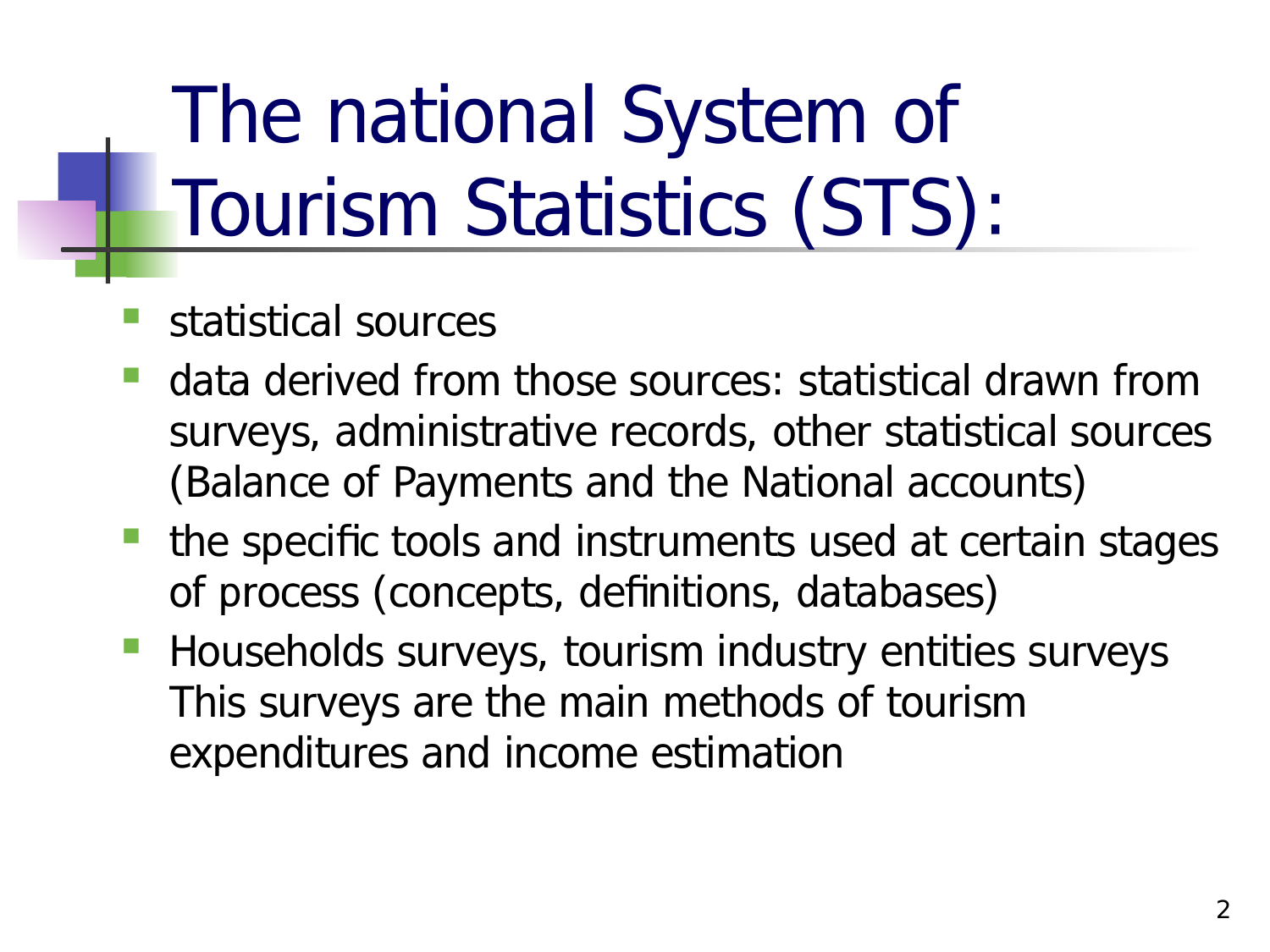

# The national System of Tourism Statistics (STS):
statistical sources
data derived from those sources: statistical drawn from surveys, administrative records, other statistical sources (Balance of Payments and the National accounts)
the specific tools and instruments used at certain stages of process (concepts, definitions, databases)
Households surveys, tourism industry entities surveys This surveys are the main methods of tourism expenditures and income estimation
2